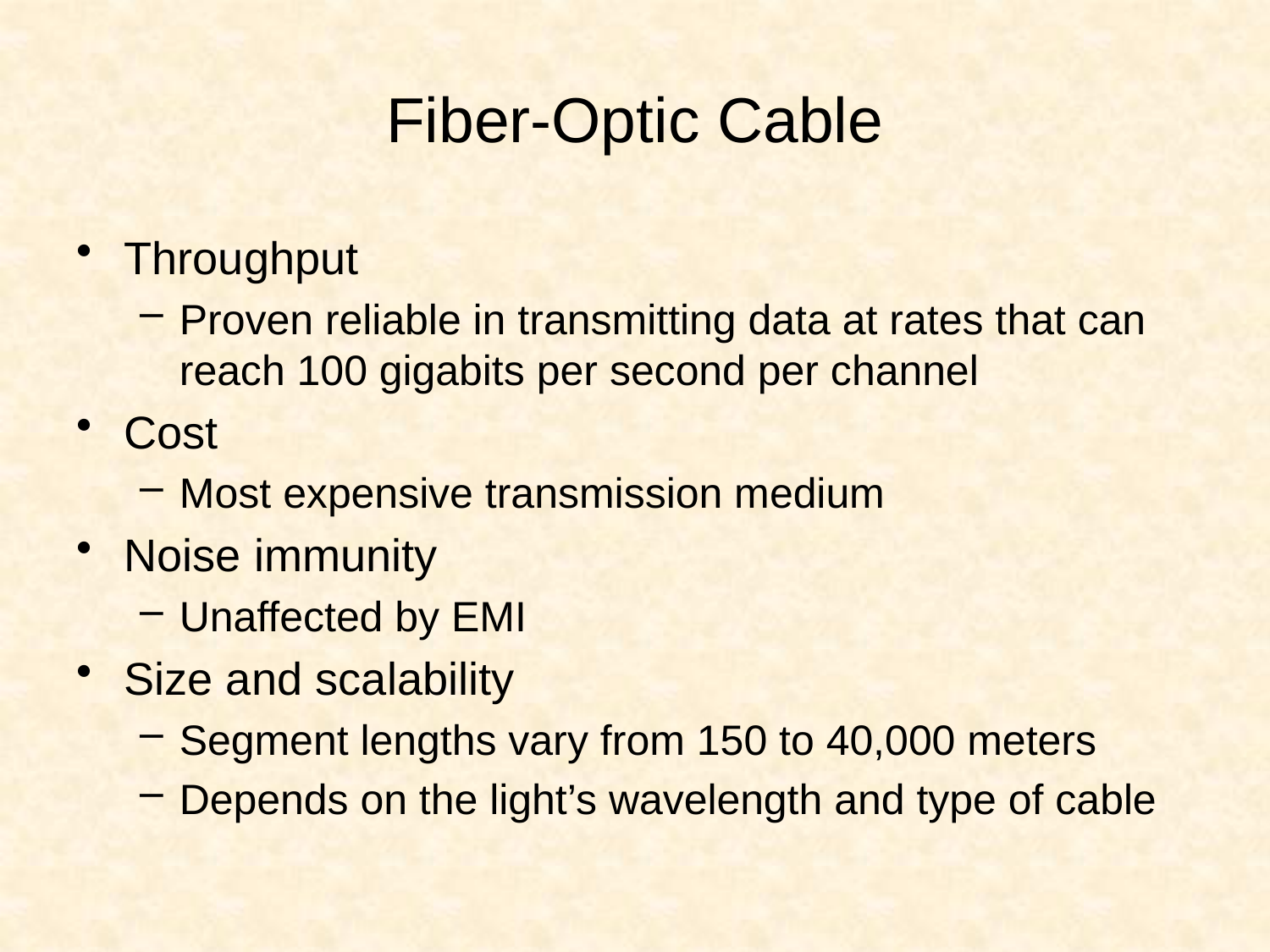

# Fiber-Optic Cable
Throughput
Proven reliable in transmitting data at rates that can reach 100 gigabits per second per channel
Cost
Most expensive transmission medium
Noise immunity
Unaffected by EMI
Size and scalability
Segment lengths vary from 150 to 40,000 meters
Depends on the light’s wavelength and type of cable

18